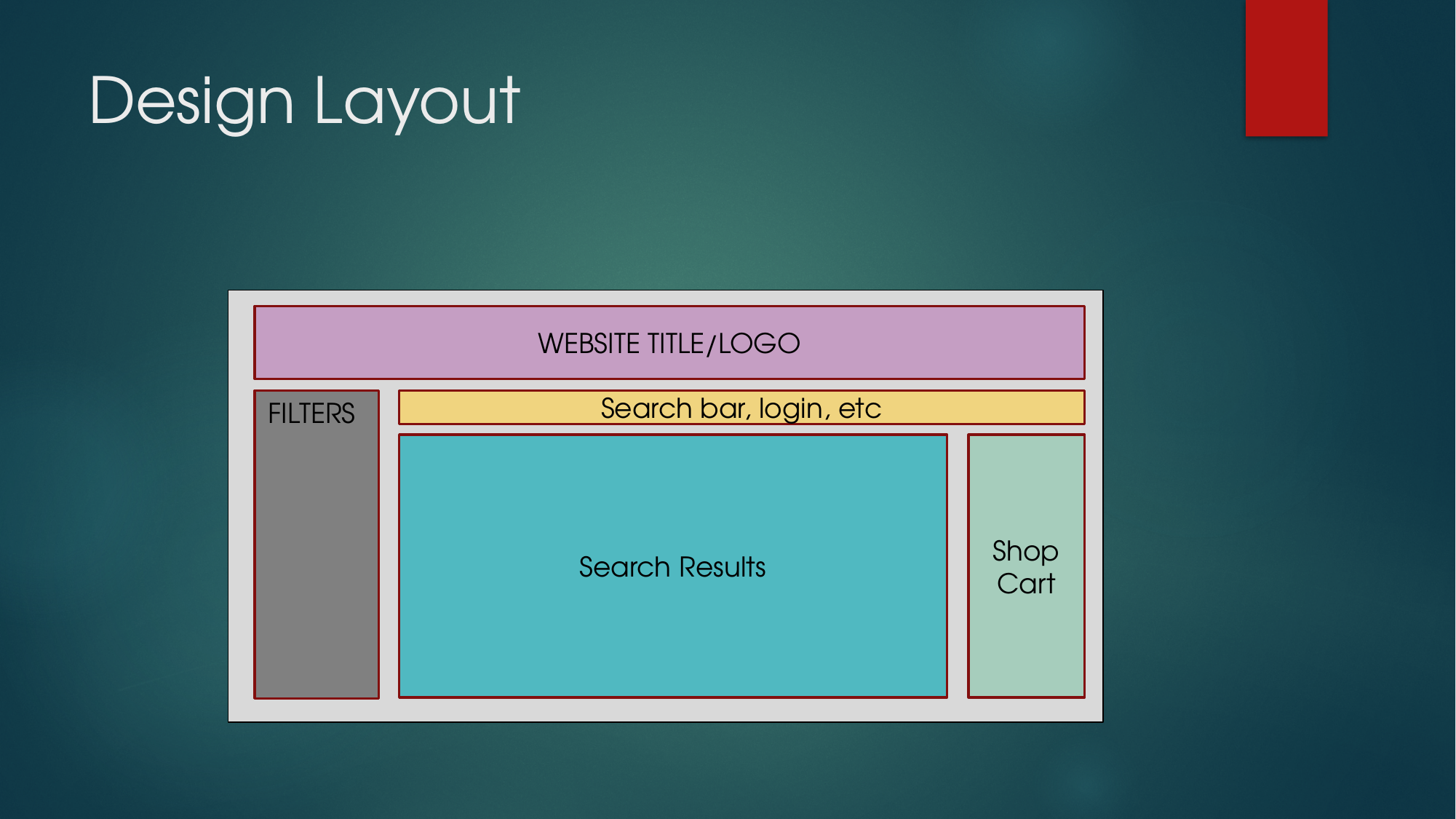

# Design Layout

WEBSITE TITLE/LOGO

FILTERS
Search bar, login, etc
Search Results
Shop Cart